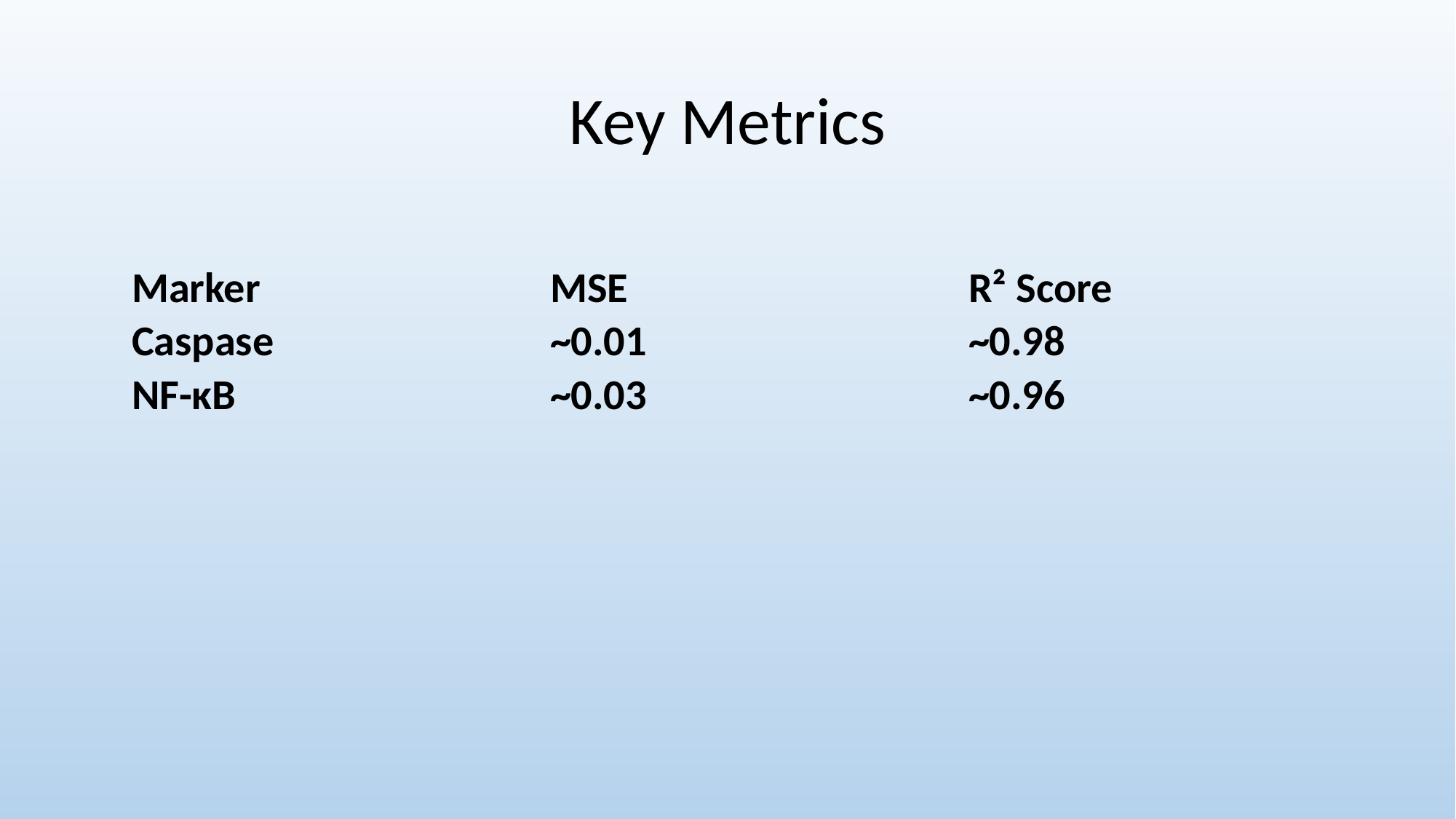

# Key Metrics
| Marker | MSE | R² Score |
| --- | --- | --- |
| Caspase | ~0.01 | ~0.98 |
| NF-κB | ~0.03 | ~0.96 |